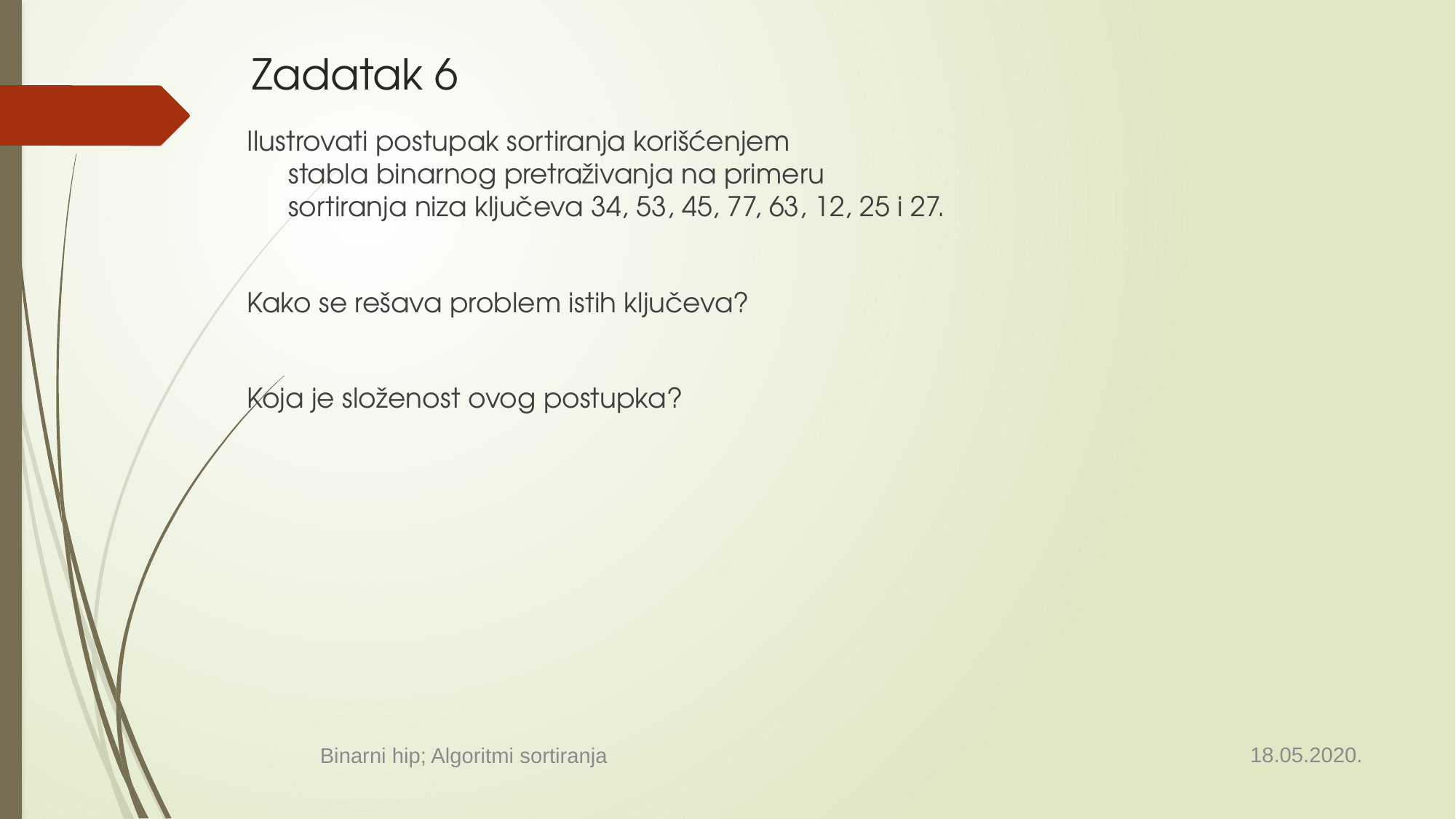

# Zadatak 6
Ilustrovati postupak sortiranja korišćenjem
stabla binarnog pretraživanja na primeru
sortiranja niza ključeva 34, 53, 45, 77, 63, 12, 25 i 27.

Kako se rešava problem istih ključeva?

Koja je složenost ovog postupka?
18.05.2020.
Binarni hip; Algoritmi sortiranja